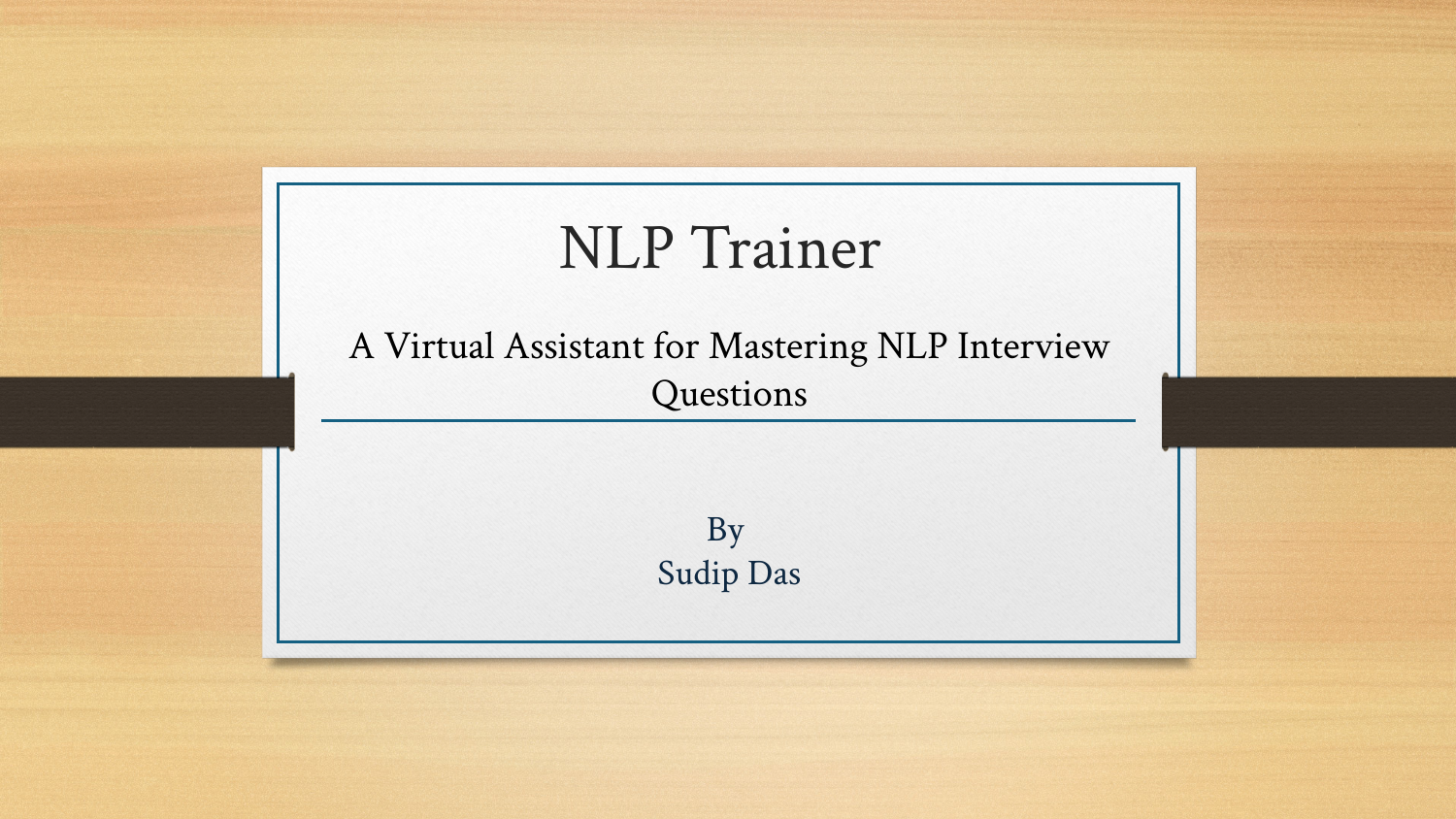

# NLP Trainer
A Virtual Assistant for Mastering NLP Interview Questions
By
Sudip Das